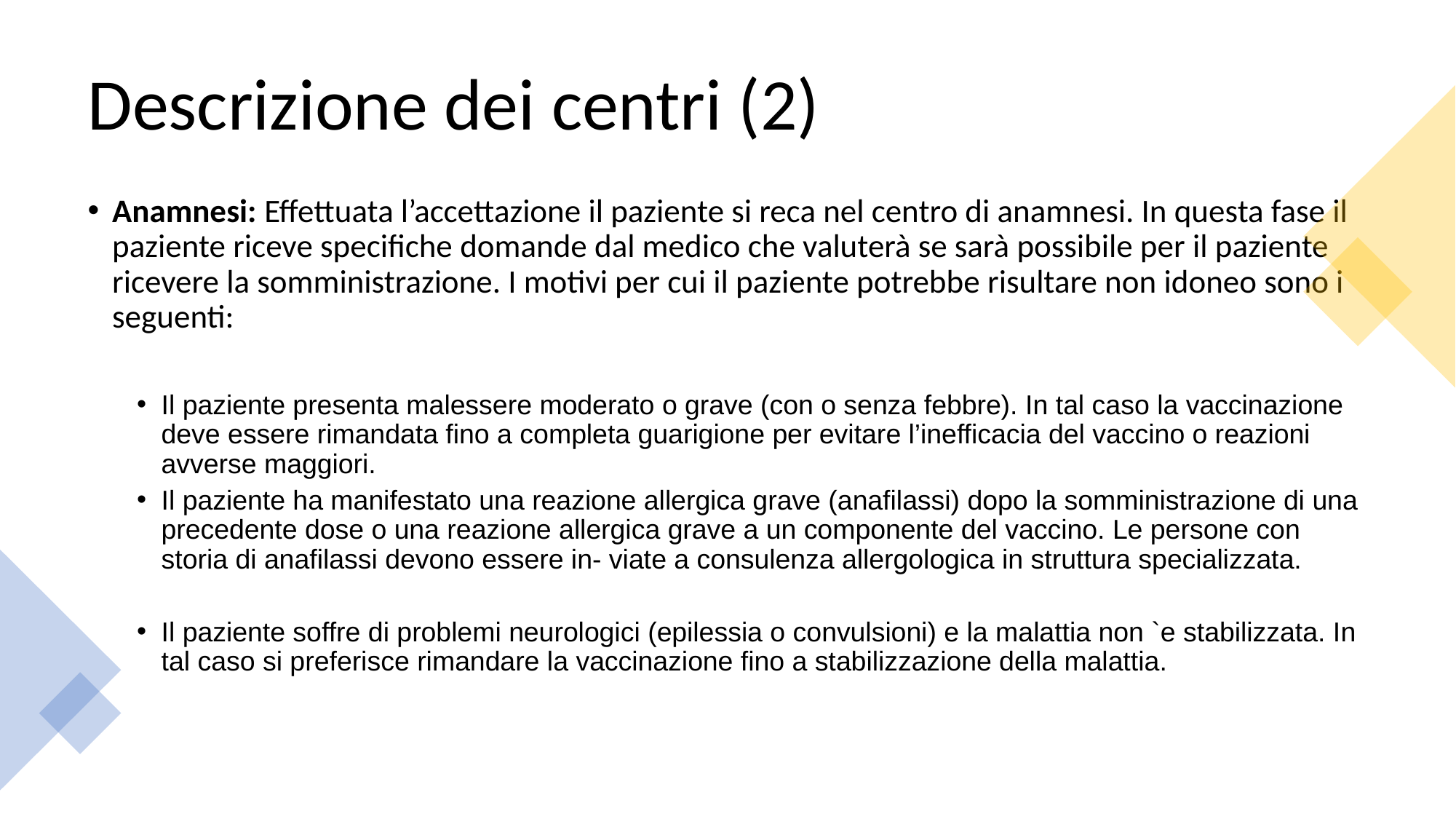

# Descrizione dei centri (2)

Anamnesi: Effettuata l’accettazione il paziente si reca nel centro di anamnesi. In questa fase il paziente riceve specifiche domande dal medico che valuterà se sarà possibile per il paziente ricevere la somministrazione. I motivi per cui il paziente potrebbe risultare non idoneo sono i seguenti:

Il paziente presenta malessere moderato o grave (con o senza febbre). In tal caso la vaccinazione deve essere rimandata fino a completa guarigione per evitare l’inefficacia del vaccino o reazioni avverse maggiori.
Il paziente ha manifestato una reazione allergica grave (anafilassi) dopo la somministrazione di una precedente dose o una reazione allergica grave a un componente del vaccino. Le persone con storia di anafilassi devono essere in- viate a consulenza allergologica in struttura specializzata.

Il paziente soffre di problemi neurologici (epilessia o convulsioni) e la malattia non `e stabilizzata. In tal caso si preferisce rimandare la vaccinazione fino a stabilizzazione della malattia.